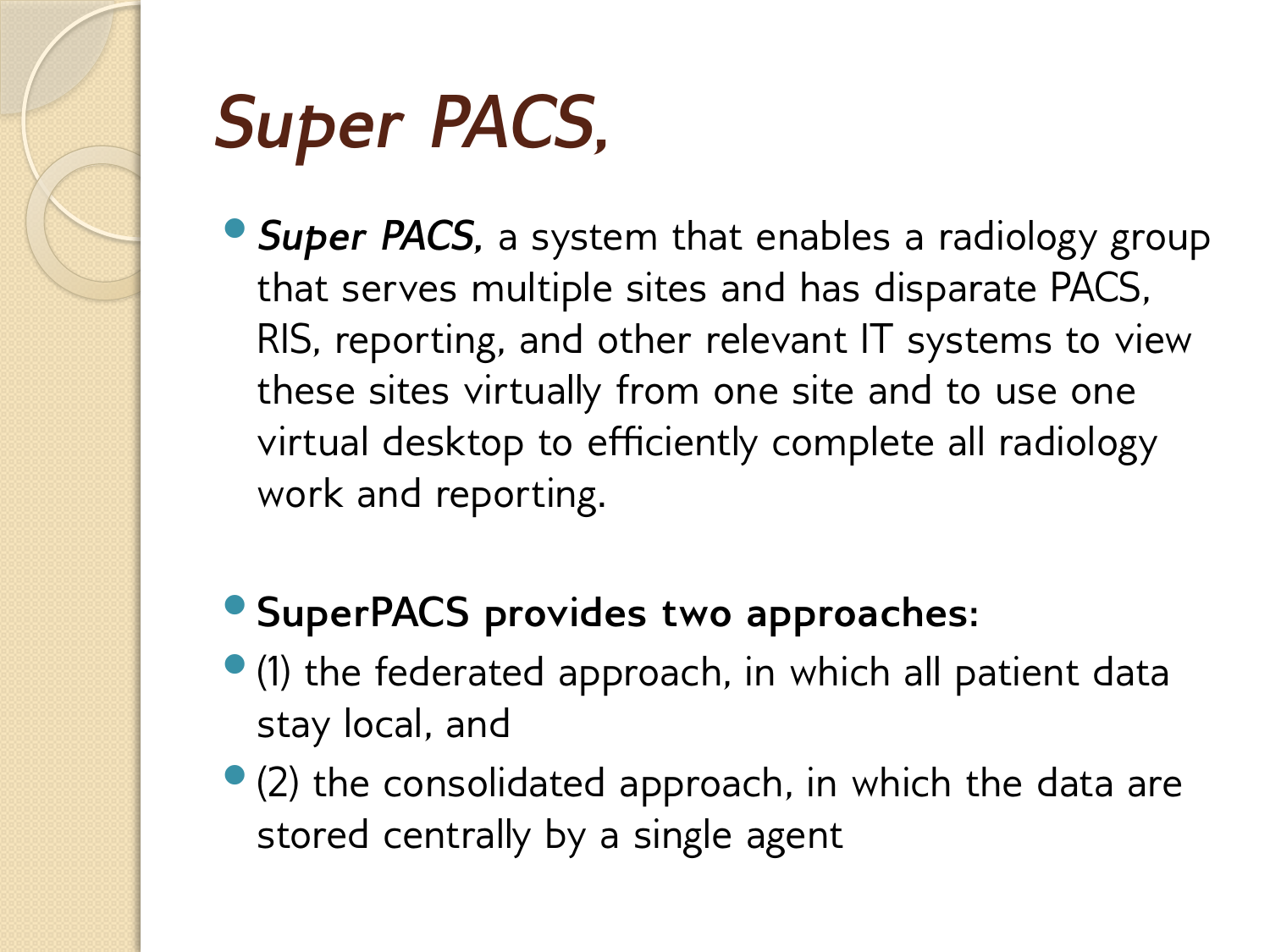

# Super­ PACS,
Super­ PACS, a system that enables a radiology group that serves multiple sites and has disparate PACS, RIS, reporting, and other relevant IT systems to view these sites virtually from one site and to use one virtual desktop to efficiently complete all radiology work and reporting.

SuperPACS provides two approaches:
(1) the federated approach, in which all patient data stay local, and
(2) the consolidated approach, in which the data are stored centrally by a single agent